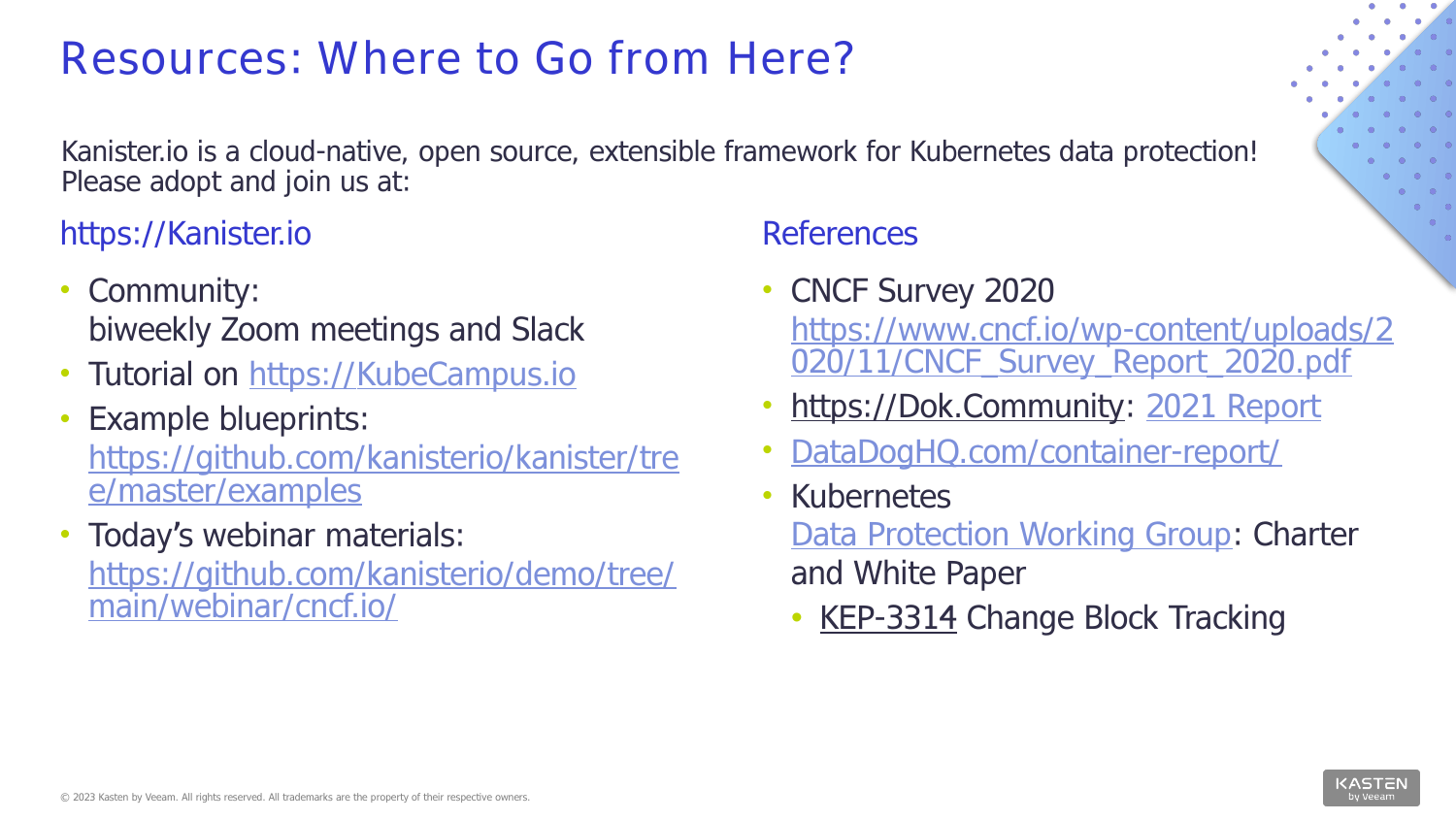

# Resources: Where to Go from Here?

Kanister.io is a cloud-native, open source, extensible framework for Kubernetes data protection!
Please adopt and join us at:

References
https://Kanister.io
Community:
biweekly Zoom meetings and Slack
Tutorial on https://KubeCampus.io
Example blueprints:
https://github.com/kanisterio/kanister/tree/master/examples
Today’s webinar materials:
https://github.com/kanisterio/demo/tree/main/webinar/cncf.io/
CNCF Survey 2020
https://www.cncf.io/wp-content/uploads/2020/11/CNCF_Survey_Report_2020.pdf
https://Dok.Community: 2021 Report
DataDogHQ.com/container-report/
Kubernetes Data Protection Working Group: Charter and White Paper
KEP-3314 Change Block Tracking